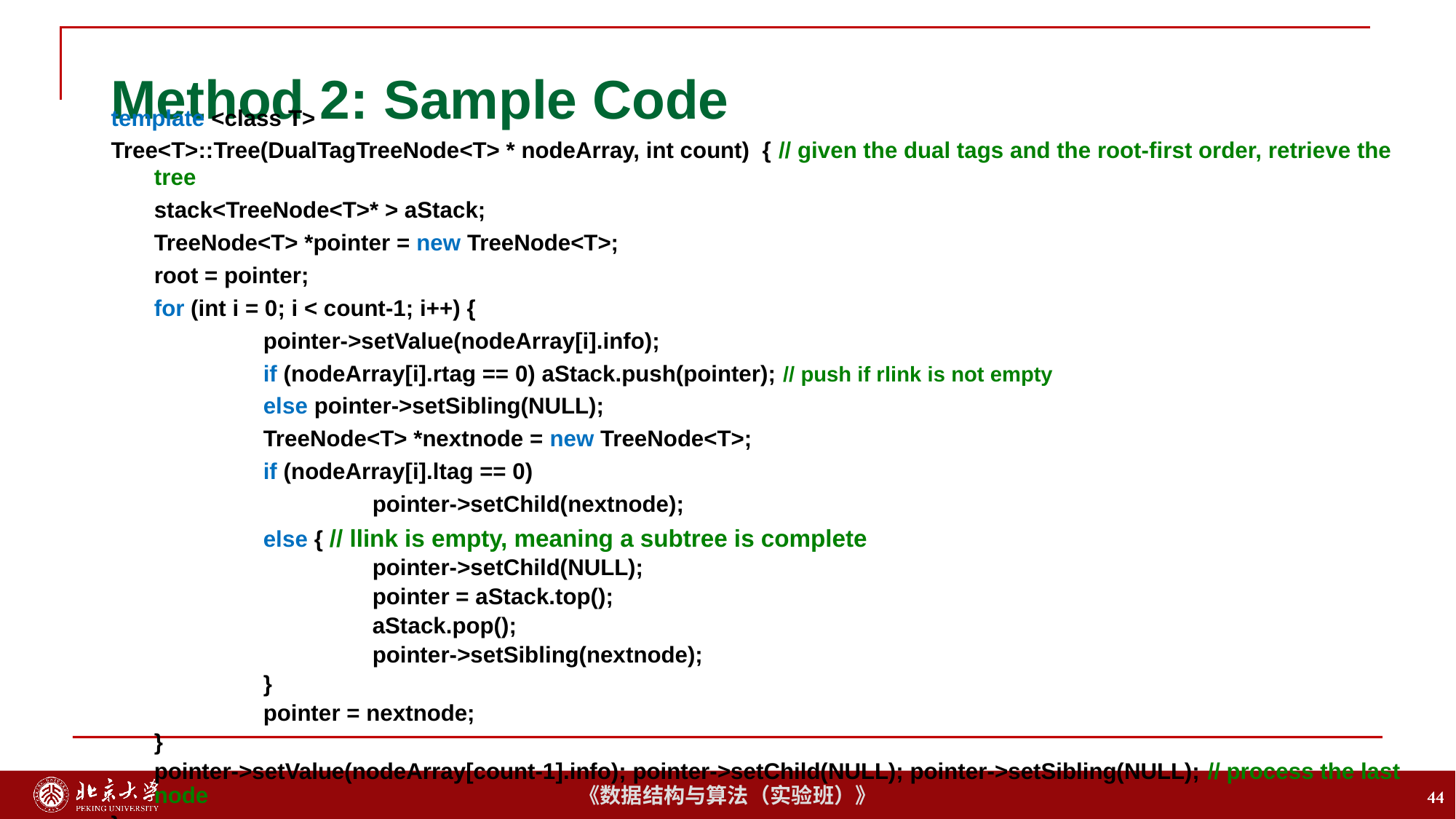

# Method 2: Sample Code
template <class T>
Tree<T>::Tree(DualTagTreeNode<T> * nodeArray, int count)  { // given the dual tags and the root-first order, retrieve the tree
	stack<TreeNode<T>* > aStack;
	TreeNode<T> *pointer = new TreeNode<T>;
	root = pointer;
	for (int i = 0; i < count-1; i++) {
		pointer->setValue(nodeArray[i].info);
		if (nodeArray[i].rtag == 0) aStack.push(pointer); // push if rlink is not empty
		else pointer->setSibling(NULL);
		TreeNode<T> *nextnode = new TreeNode<T>;
		if (nodeArray[i].ltag == 0)
			pointer->setChild(nextnode);
		else { // llink is empty, meaning a subtree is complete
			pointer->setChild(NULL);
			pointer = aStack.top();
  			aStack.pop();
			pointer->setSibling(nextnode);
		}
		pointer = nextnode;
	}
	pointer->setValue(nodeArray[count-1].info); pointer->setChild(NULL); pointer->setSibling(NULL); // process the last node
}
44